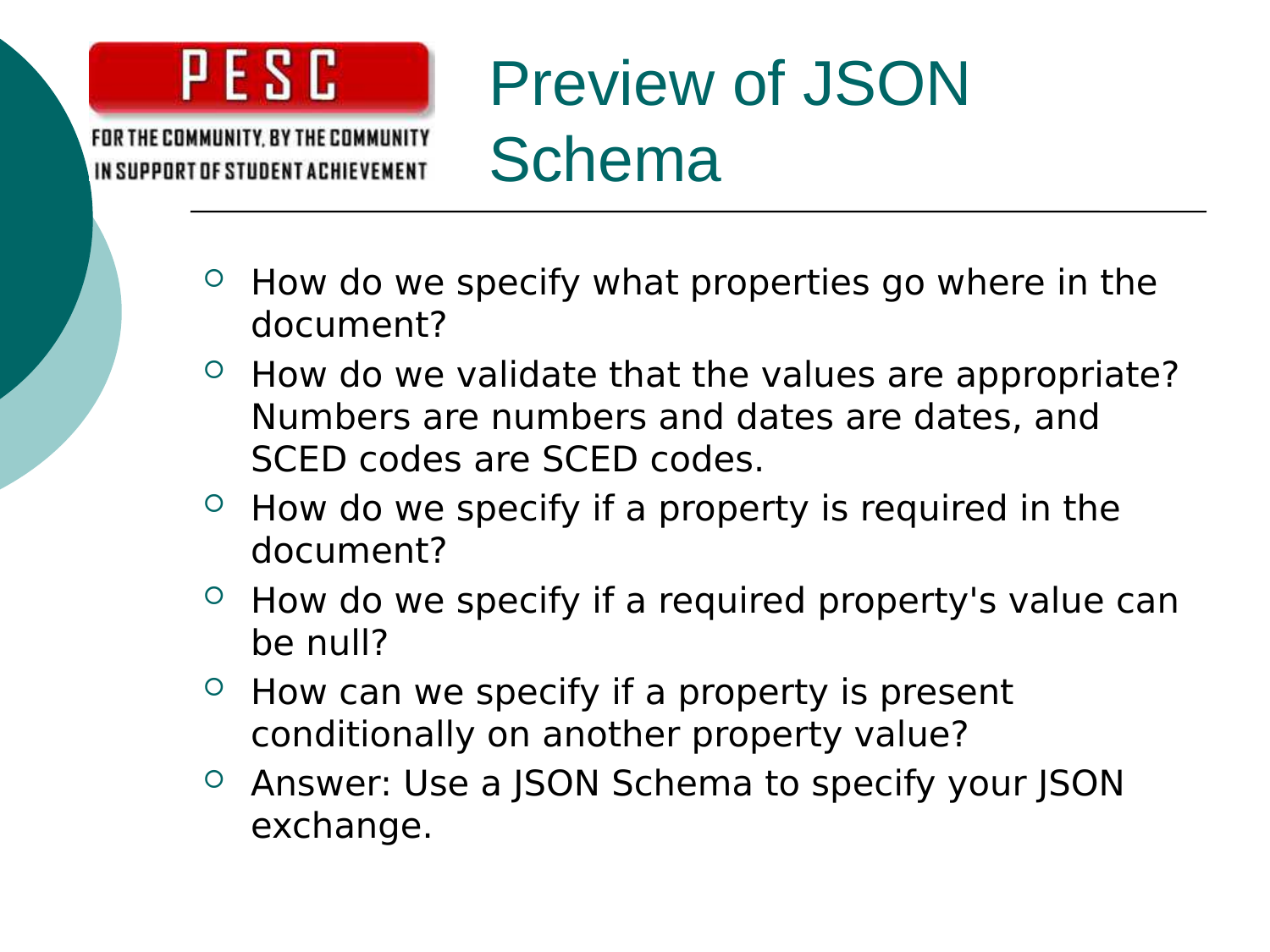

# Preview of JSON Schema
How do we specify what properties go where in the document?
How do we validate that the values are appropriate? Numbers are numbers and dates are dates, and SCED codes are SCED codes.
How do we specify if a property is required in the document?
How do we specify if a required property's value can be null?
How can we specify if a property is present conditionally on another property value?
Answer: Use a JSON Schema to specify your JSON exchange.